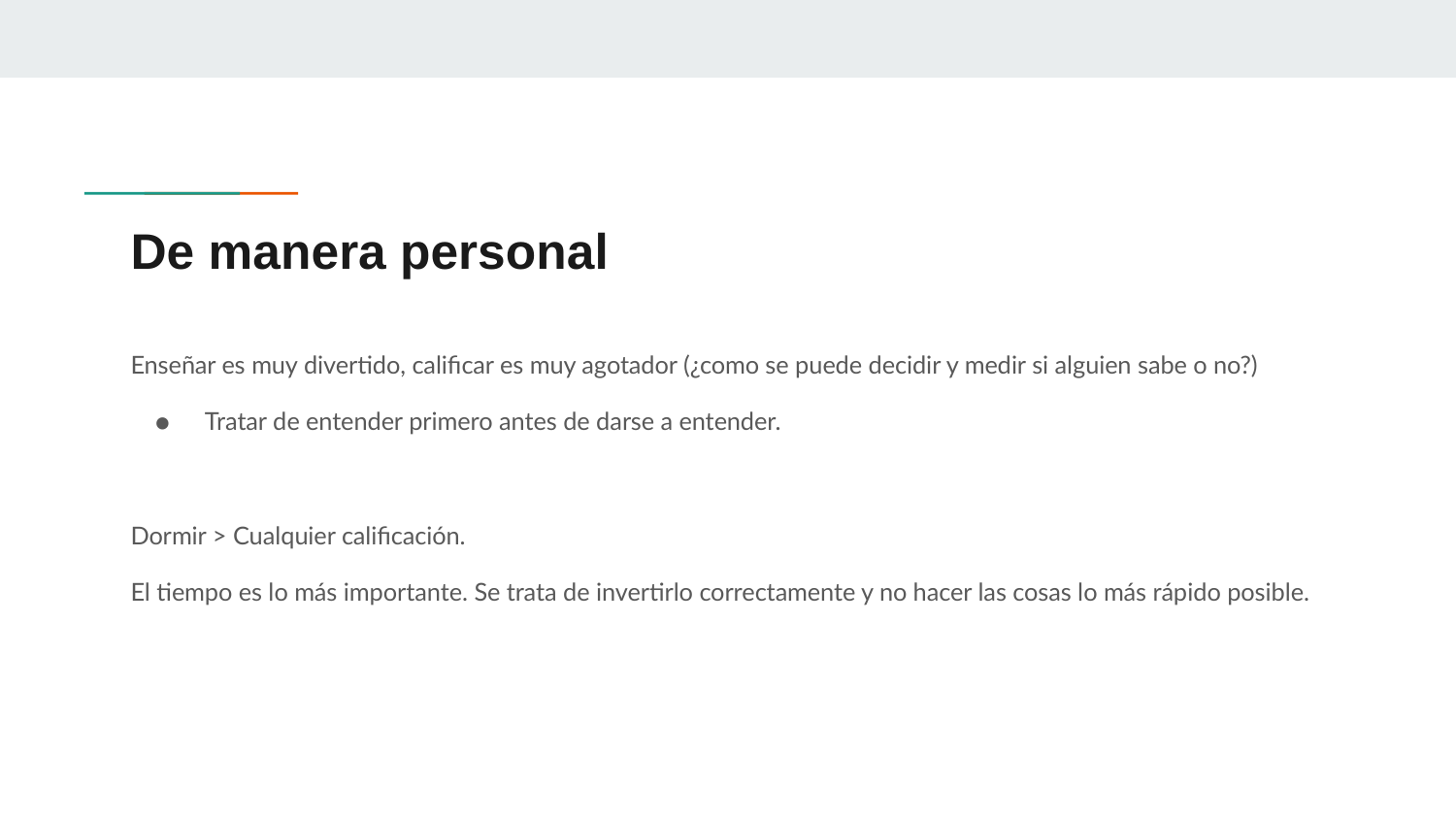

# De manera personal
Enseñar es muy divertido, calificar es muy agotador (¿como se puede decidir y medir si alguien sabe o no?)
Tratar de entender primero antes de darse a entender.

Dormir > Cualquier calificación.
El tiempo es lo más importante. Se trata de invertirlo correctamente y no hacer las cosas lo más rápido posible.